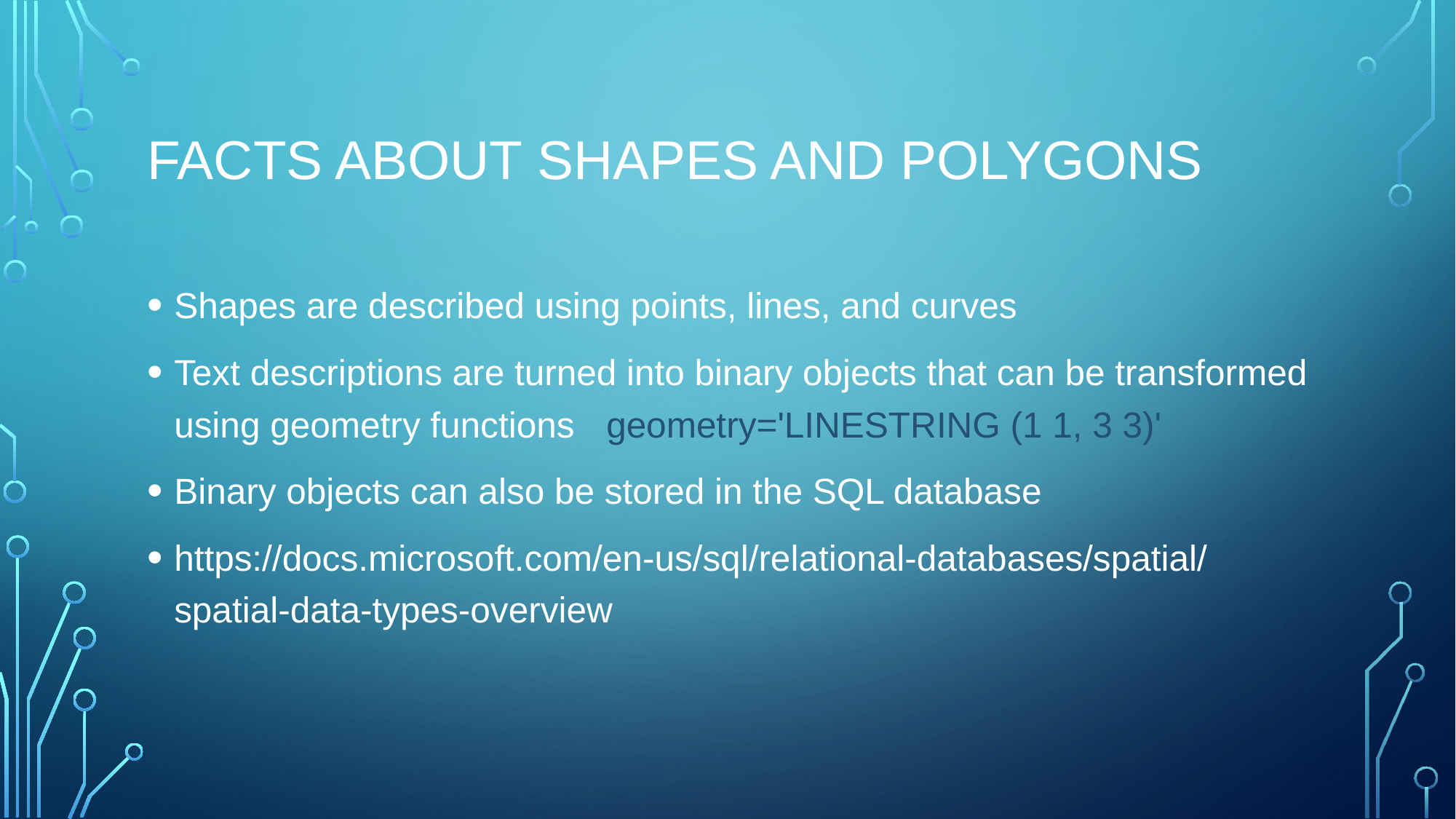

# FACTS ABOUT Shapes and polygons
Shapes are described using points, lines, and curves
Text descriptions are turned into binary objects that can be transformed using geometry functions	geometry='LINESTRING (1 1, 3 3)'
Binary objects can also be stored in the SQL database
https://docs.microsoft.com/en-us/sql/relational-databases/spatial/spatial-data-types-overview